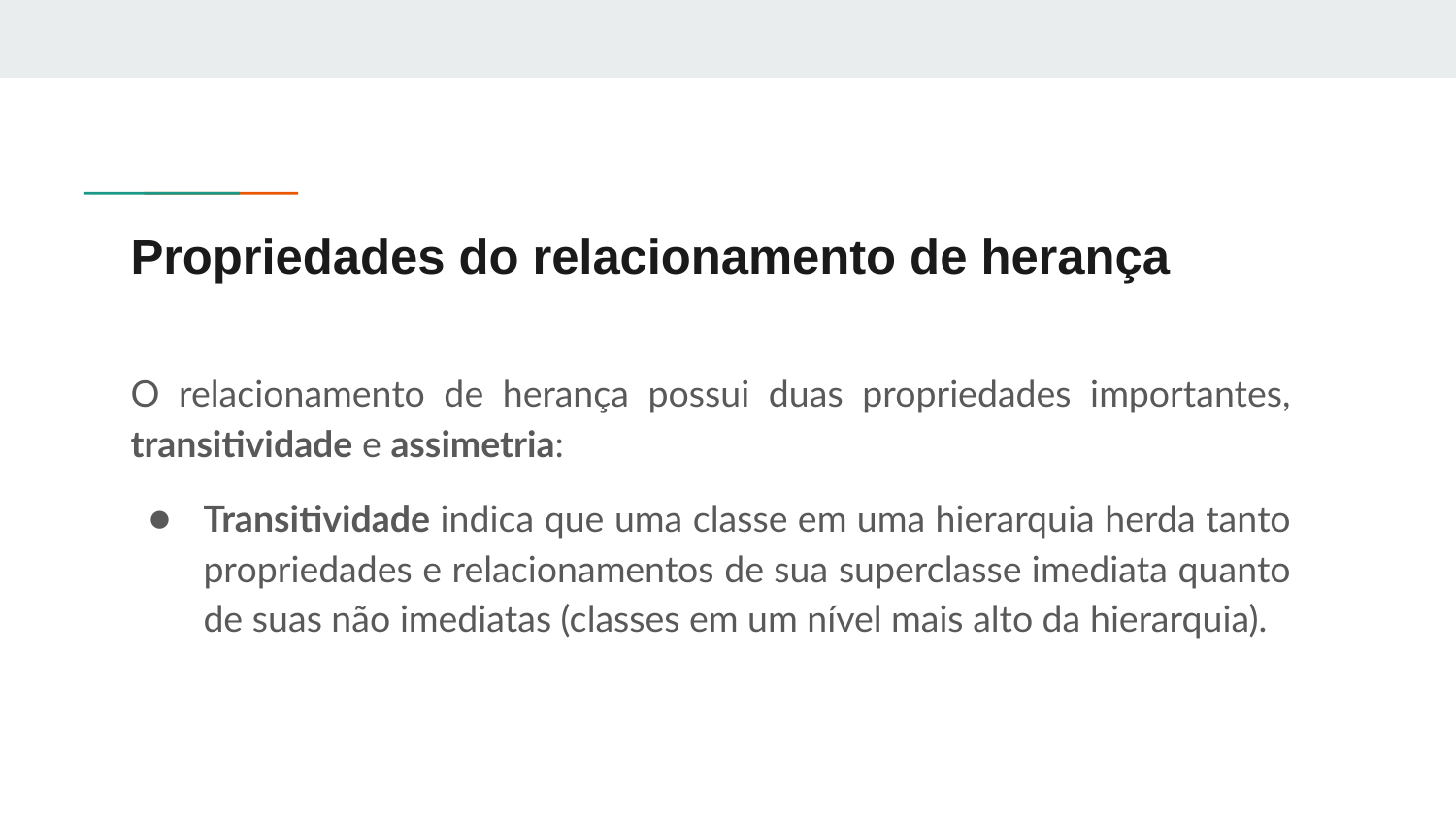

# Propriedades do relacionamento de herança
O relacionamento de herança possui duas propriedades importantes, transitividade e assimetria:
Transitividade indica que uma classe em uma hierarquia herda tanto propriedades e relacionamentos de sua superclasse imediata quanto de suas não imediatas (classes em um nível mais alto da hierarquia).